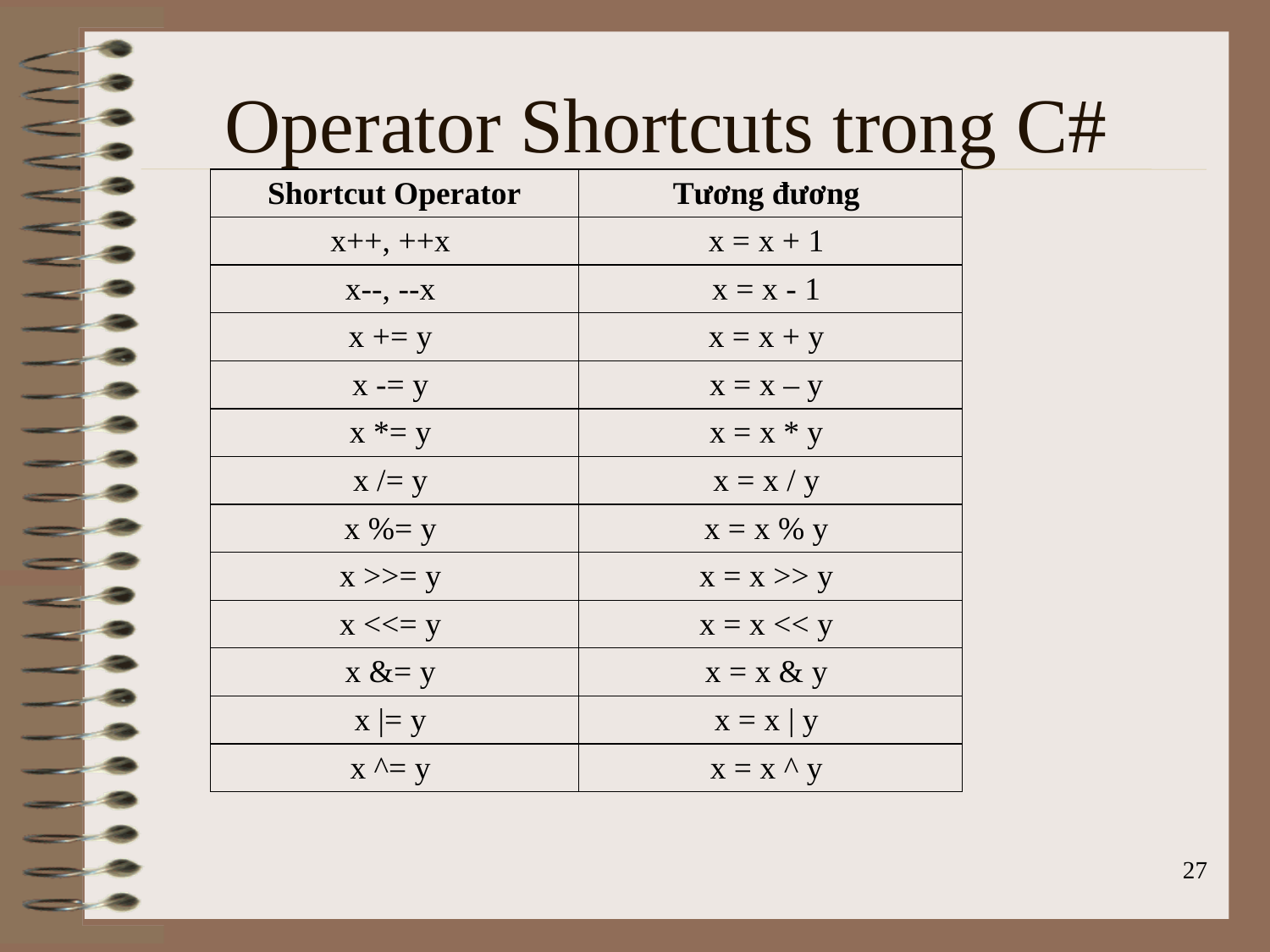

# Operator Shortcuts trong C#
| Shortcut Operator | Tương đương |
| --- | --- |
| x++, ++x | x = x + 1 |
| x--, --x | x = x - 1 |
| x += y | x = x + y |
| x -= y | x = x – y |
| x \*= y | x = x \* y |
| x /= y | x = x / y |
| x %= y | x = x % y |
| x >>= y | x = x >> y |
| x <<= y | x = x << y |
| x &= y | x = x & y |
| x |= y | x = x | y |
| x ^= y | x = x ^ y |
27